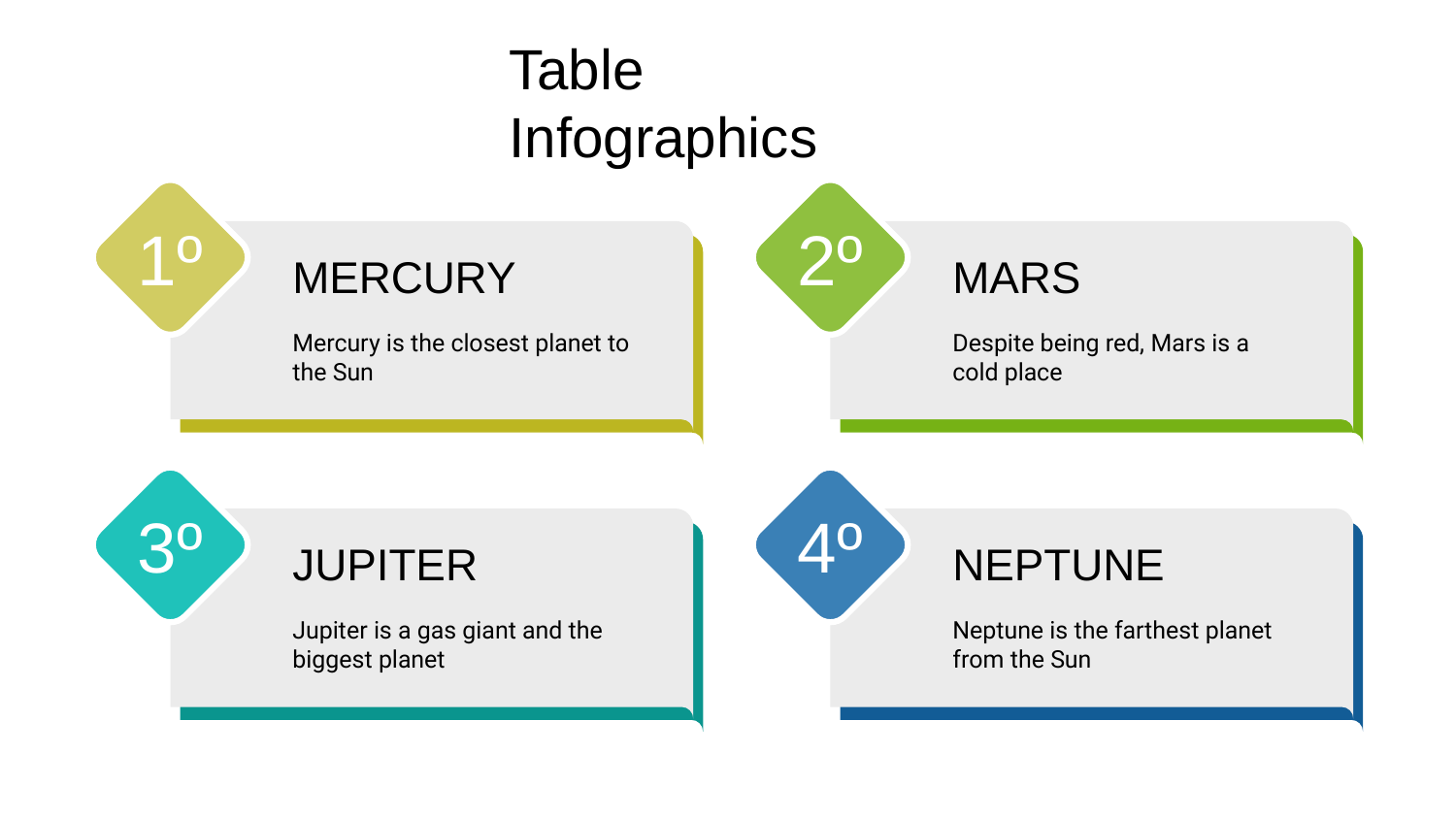

# Table Infographics
1º

MERCURY
Mercury is the closest planet to the Sun
2º

MARS
Despite being red, Mars is a cold place
3º

JUPITER
Jupiter is a gas giant and the biggest planet
4º

NEPTUNE
Neptune is the farthest planet from the Sun